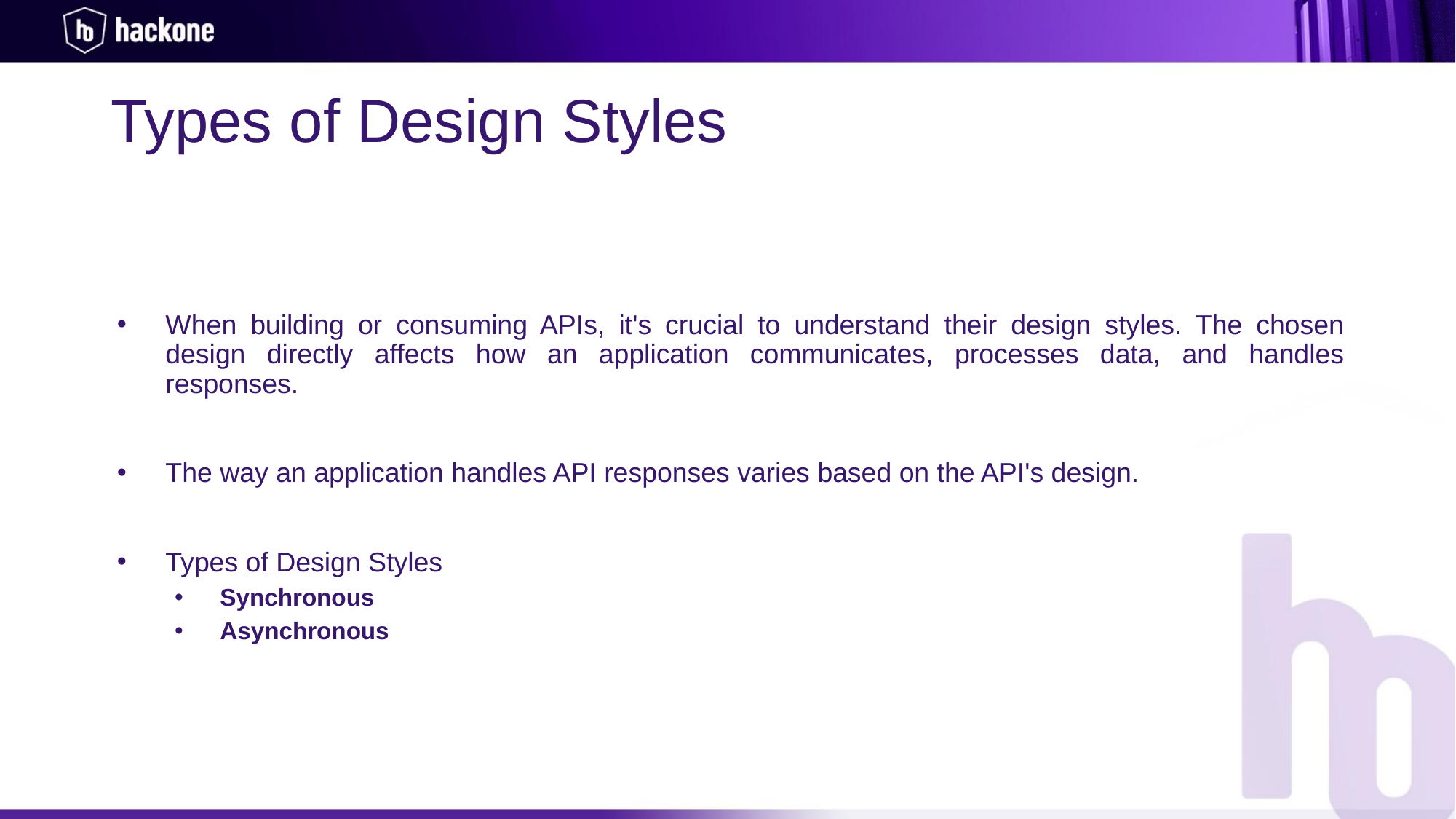

Types of Design Styles
When building or consuming APIs, it's crucial to understand their design styles. The chosen design directly affects how an application communicates, processes data, and handles responses.

The way an application handles API responses varies based on the API's design.

Types of Design Styles
Synchronous
Asynchronous